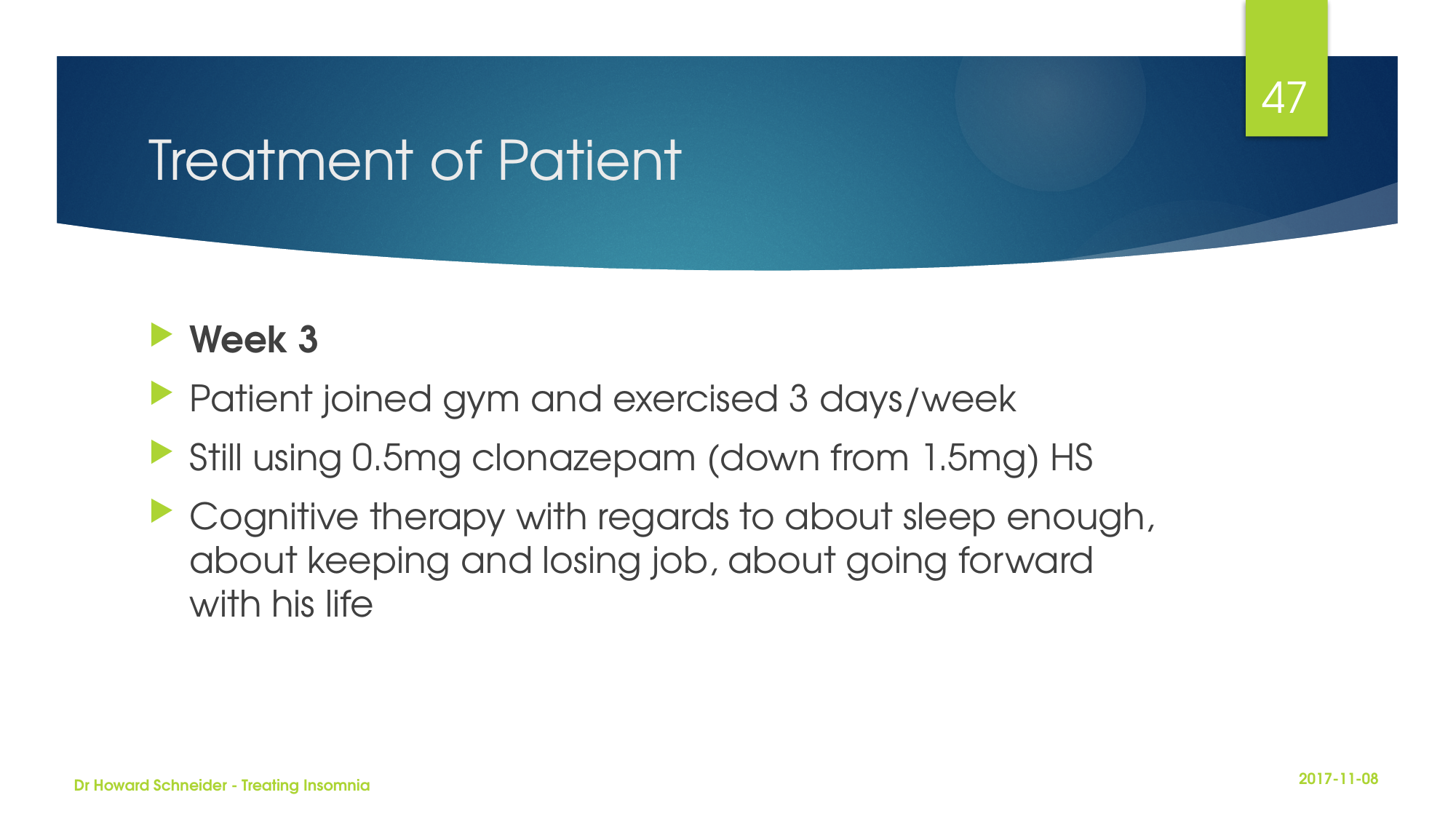

47
# Treatment of Patient
Week 3
Patient joined gym and exercised 3 days/week
Still using 0.5mg clonazepam (down from 1.5mg) HS
Cognitive therapy with regards to about sleep enough, about keeping and losing job, about going forward with his life
Dr Howard Schneider - Treating Insomnia
2017-11-08